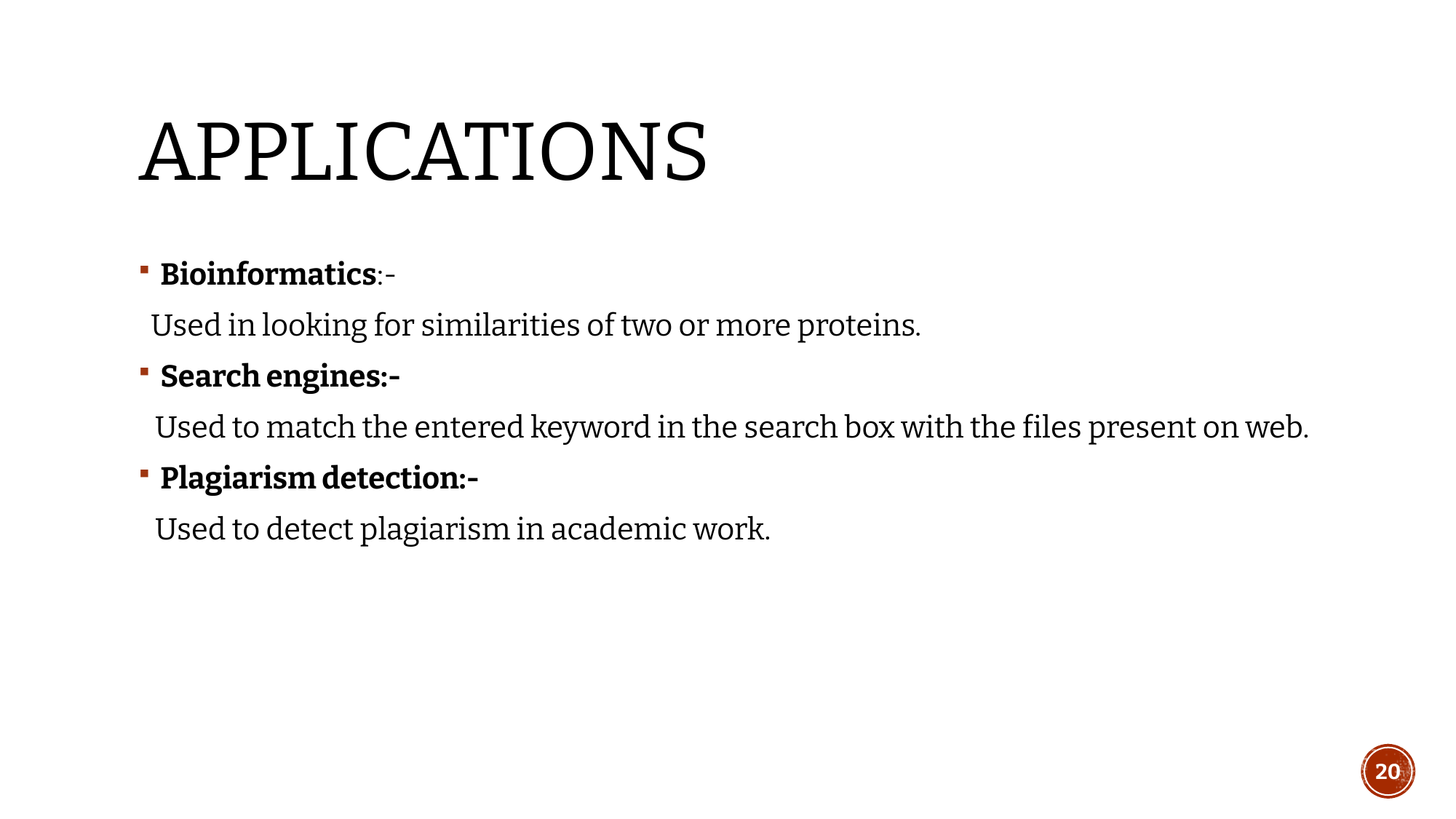

# Applications
Bioinformatics:-
  Used in looking for similarities of two or more proteins.
Search engines:-
   Used to match the entered keyword in the search box with the files present on web.
Plagiarism detection:-
   Used to detect plagiarism in academic work.
20